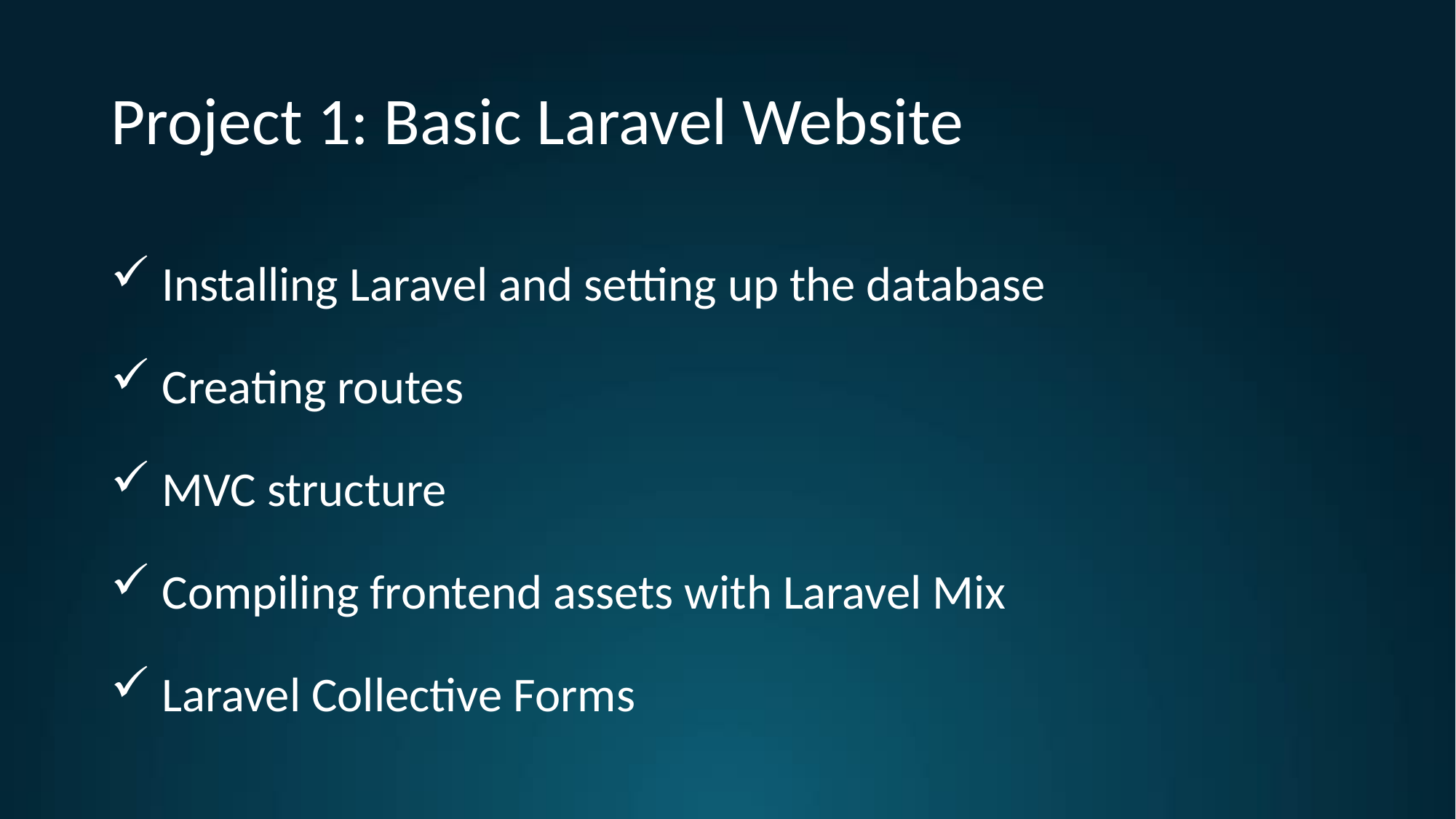

# Project 1: Basic Laravel Website
 Installing Laravel and setting up the database
 Creating routes
 MVC structure
 Compiling frontend assets with Laravel Mix
 Laravel Collective Forms